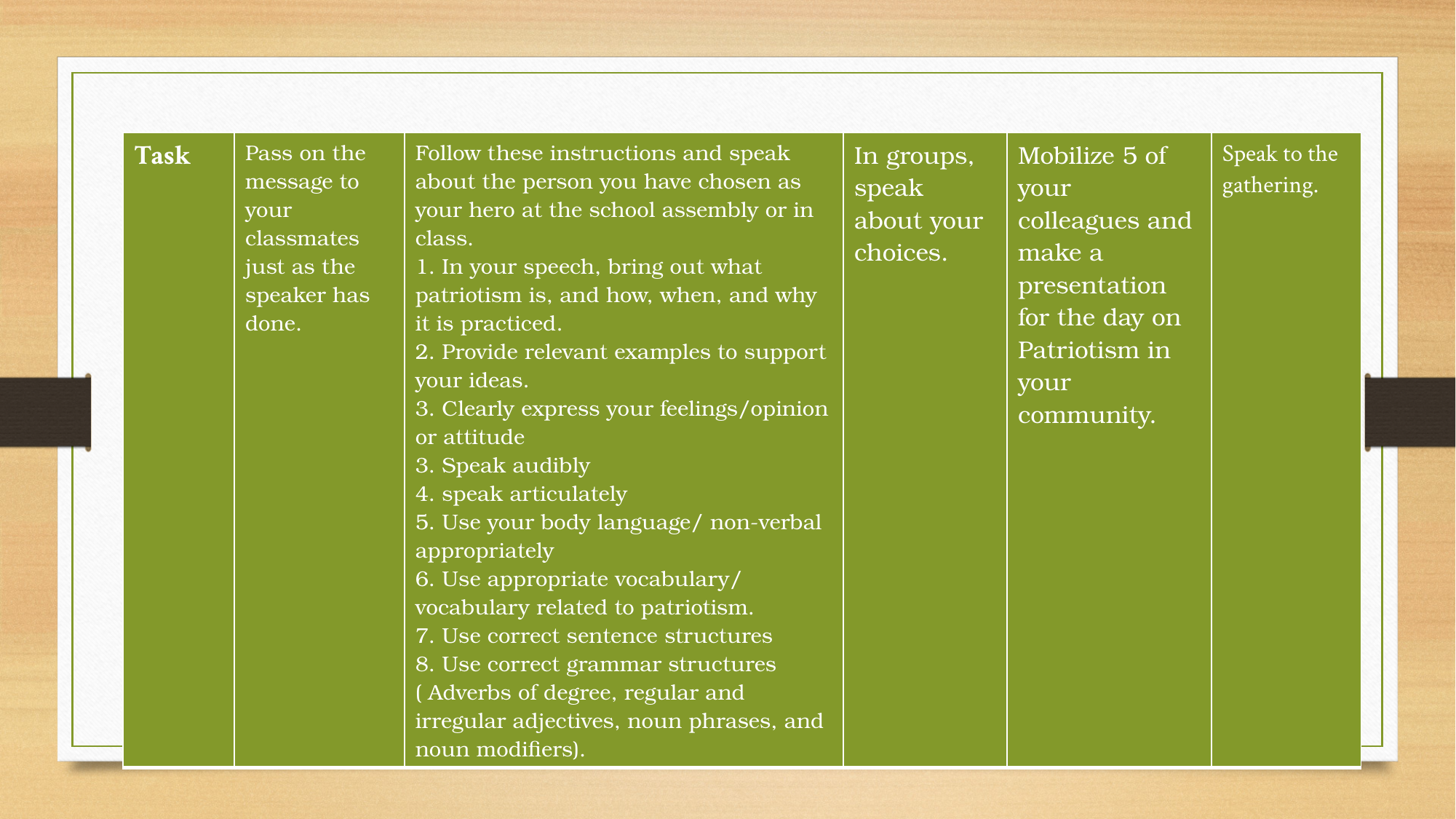

#
| Task | Pass on the message to your classmates just as the speaker has done. | Follow these instructions and speak about the person you have chosen as your hero at the school assembly or in class. 1. In your speech, bring out what patriotism is, and how, when, and why it is practiced. 2. Provide relevant examples to support your ideas. 3. Clearly express your feelings/opinion or attitude 3. Speak audibly 4. speak articulately 5. Use your body language/ non-verbal appropriately 6. Use appropriate vocabulary/ vocabulary related to patriotism. 7. Use correct sentence structures 8. Use correct grammar structures ( Adverbs of degree, regular and irregular adjectives, noun phrases, and noun modifiers). | In groups, speak about your choices. | Mobilize 5 of your colleagues and make a presentation for the day on Patriotism in your community. | Speak to the gathering. |
| --- | --- | --- | --- | --- | --- |